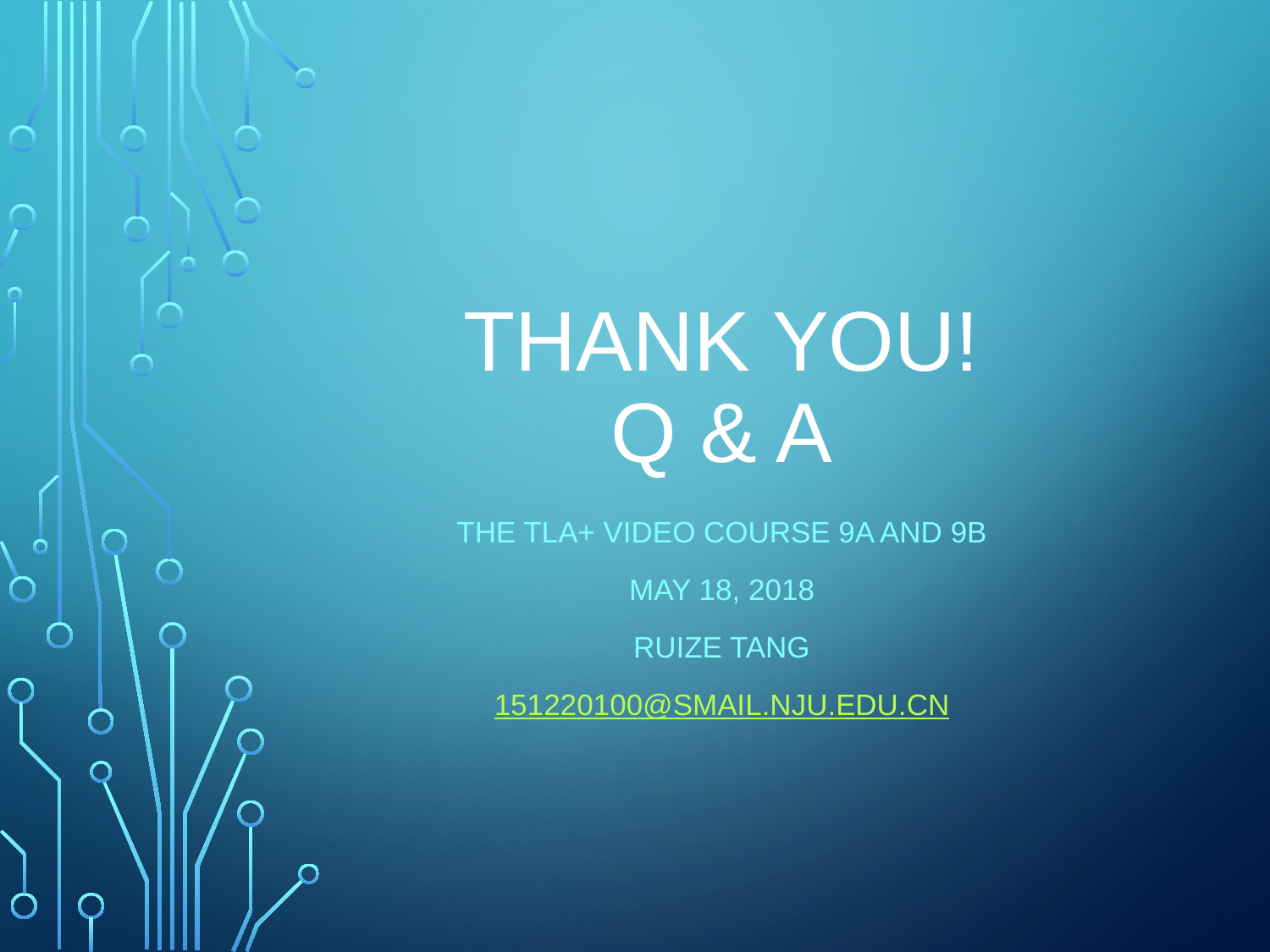

# Thank you! Q & A
The TLA+ Video Course 9a and 9b
May 18, 2018
Ruize Tang
151220100@smail.nju.edu.cn